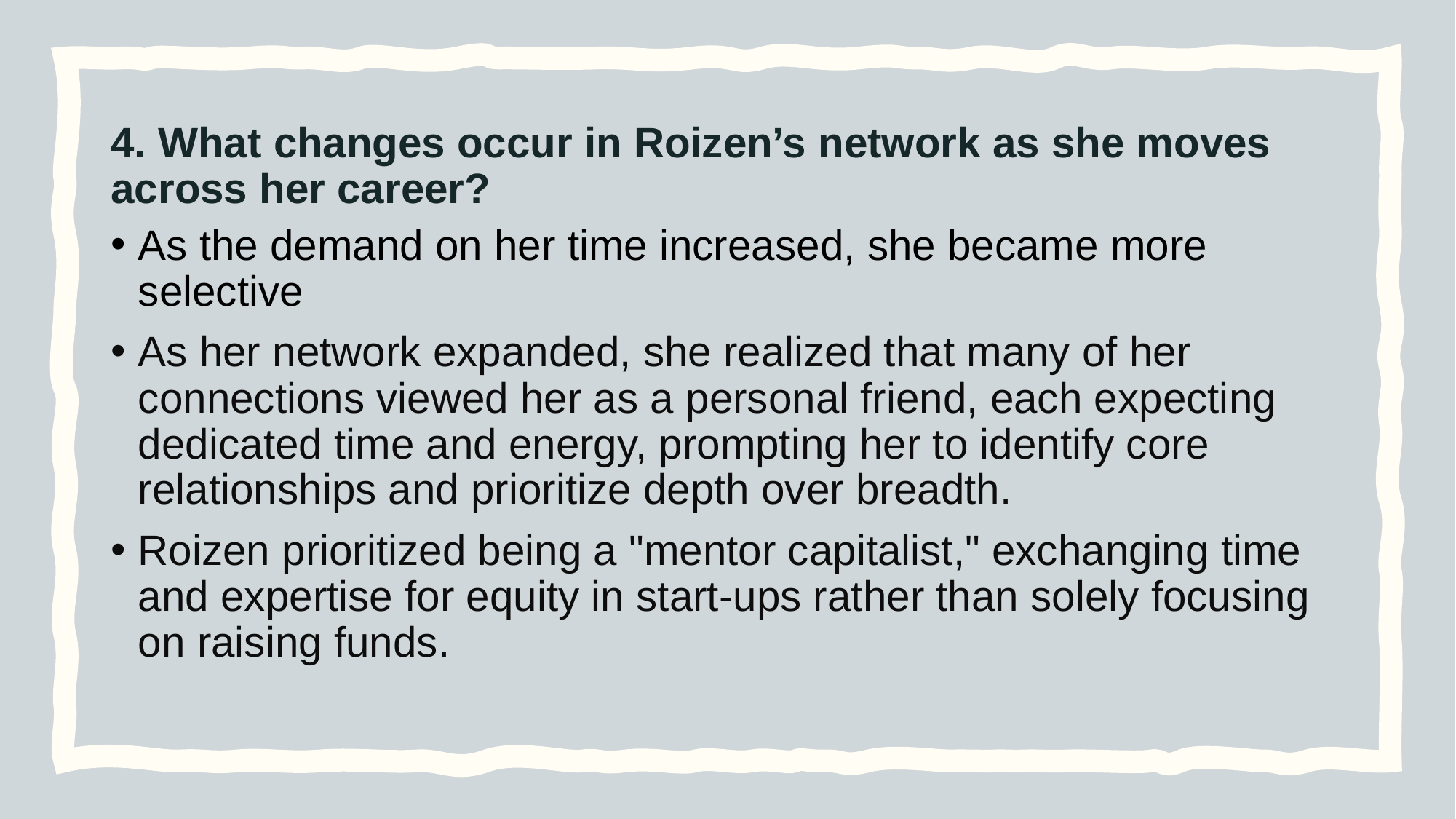

# 4. What changes occur in Roizen’s network as she moves across her career?
As the demand on her time increased, she became more selective
As her network expanded, she realized that many of her connections viewed her as a personal friend, each expecting dedicated time and energy, prompting her to identify core relationships and prioritize depth over breadth.
Roizen prioritized being a "mentor capitalist," exchanging time and expertise for equity in start-ups rather than solely focusing on raising funds.